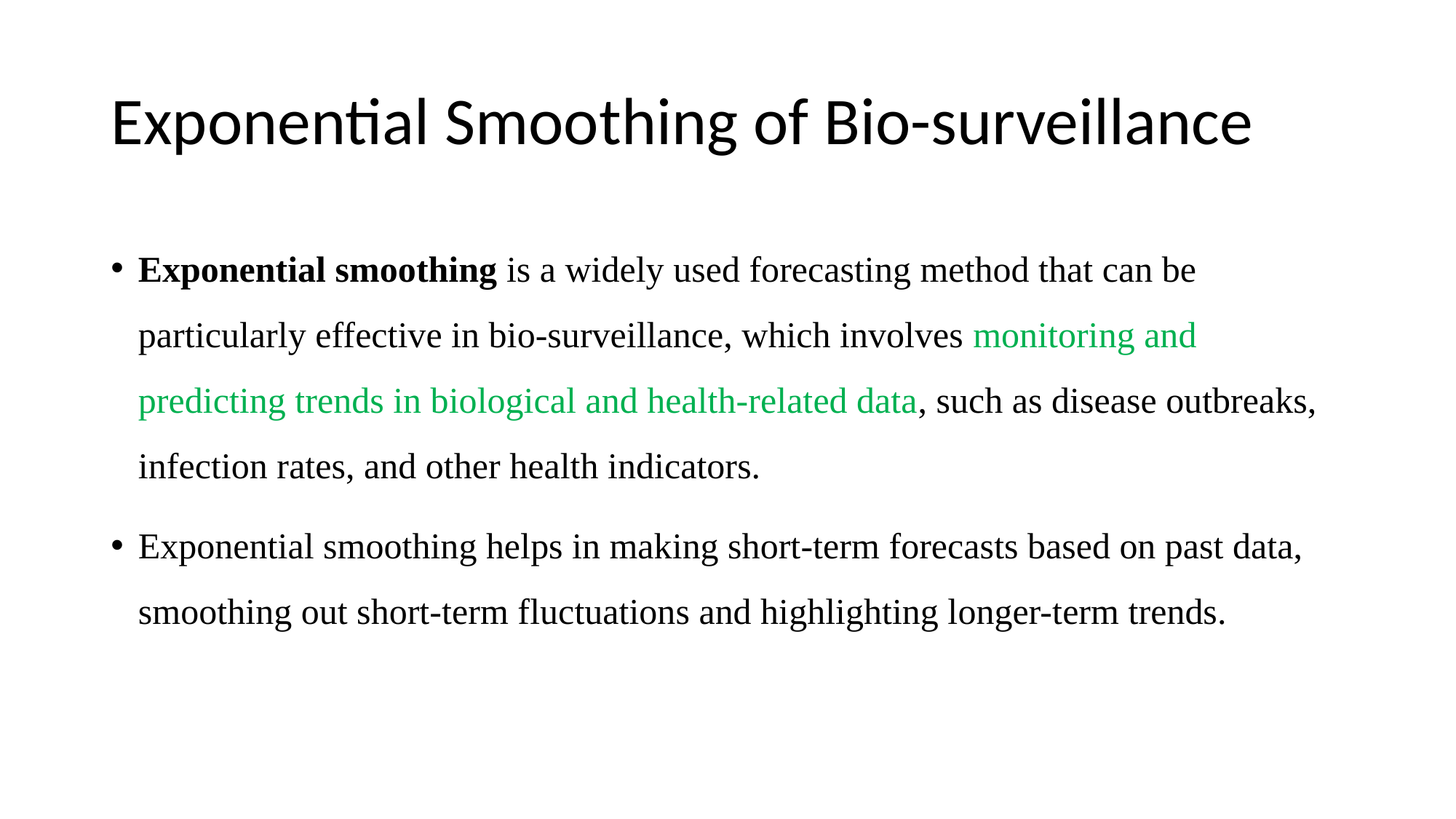

# Exponential Smoothing of Bio-surveillance
Exponential smoothing is a widely used forecasting method that can be particularly effective in bio-surveillance, which involves monitoring and predicting trends in biological and health-related data, such as disease outbreaks, infection rates, and other health indicators.
Exponential smoothing helps in making short-term forecasts based on past data, smoothing out short-term fluctuations and highlighting longer-term trends.